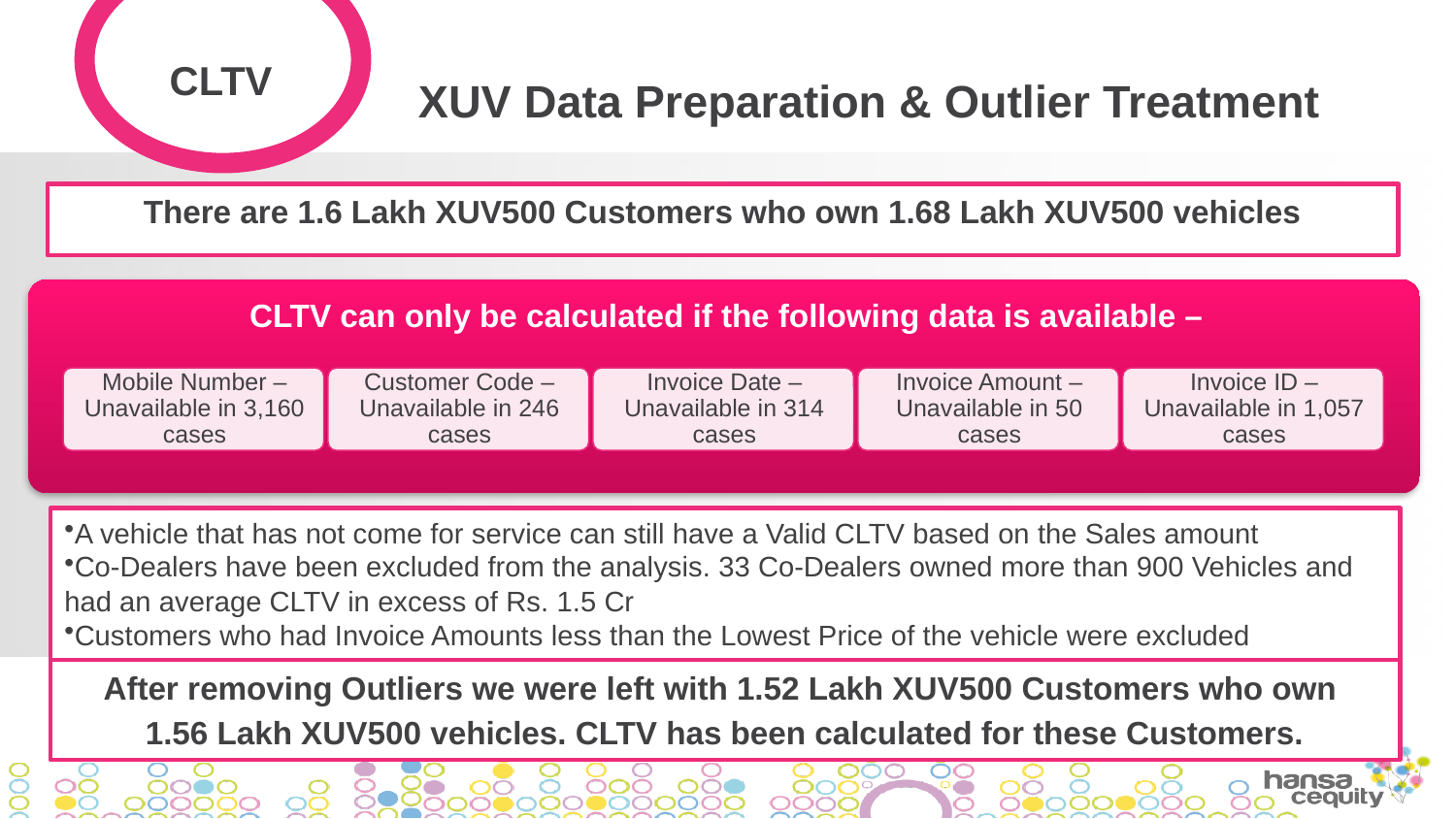

CLTV
XUV Data Preparation & Outlier Treatment
There are 1.6 Lakh XUV500 Customers who own 1.68 Lakh XUV500 vehicles

CLTV can only be calculated if the following data is available –
Mobile Number – Unavailable in 3,160 cases
Customer Code – Unavailable in 246 cases
Invoice Date – Unavailable in 314 cases
Invoice Amount – Unavailable in 50 cases
Invoice ID – Unavailable in 1,057 cases
A vehicle that has not come for service can still have a Valid CLTV based on the Sales amount
Co-Dealers have been excluded from the analysis. 33 Co-Dealers owned more than 900 Vehicles and had an average CLTV in excess of Rs. 1.5 Cr
Customers who had Invoice Amounts less than the Lowest Price of the vehicle were excluded

After removing Outliers we were left with 1.52 Lakh XUV500 Customers who own
1.56 Lakh XUV500 vehicles. CLTV has been calculated for these Customers.